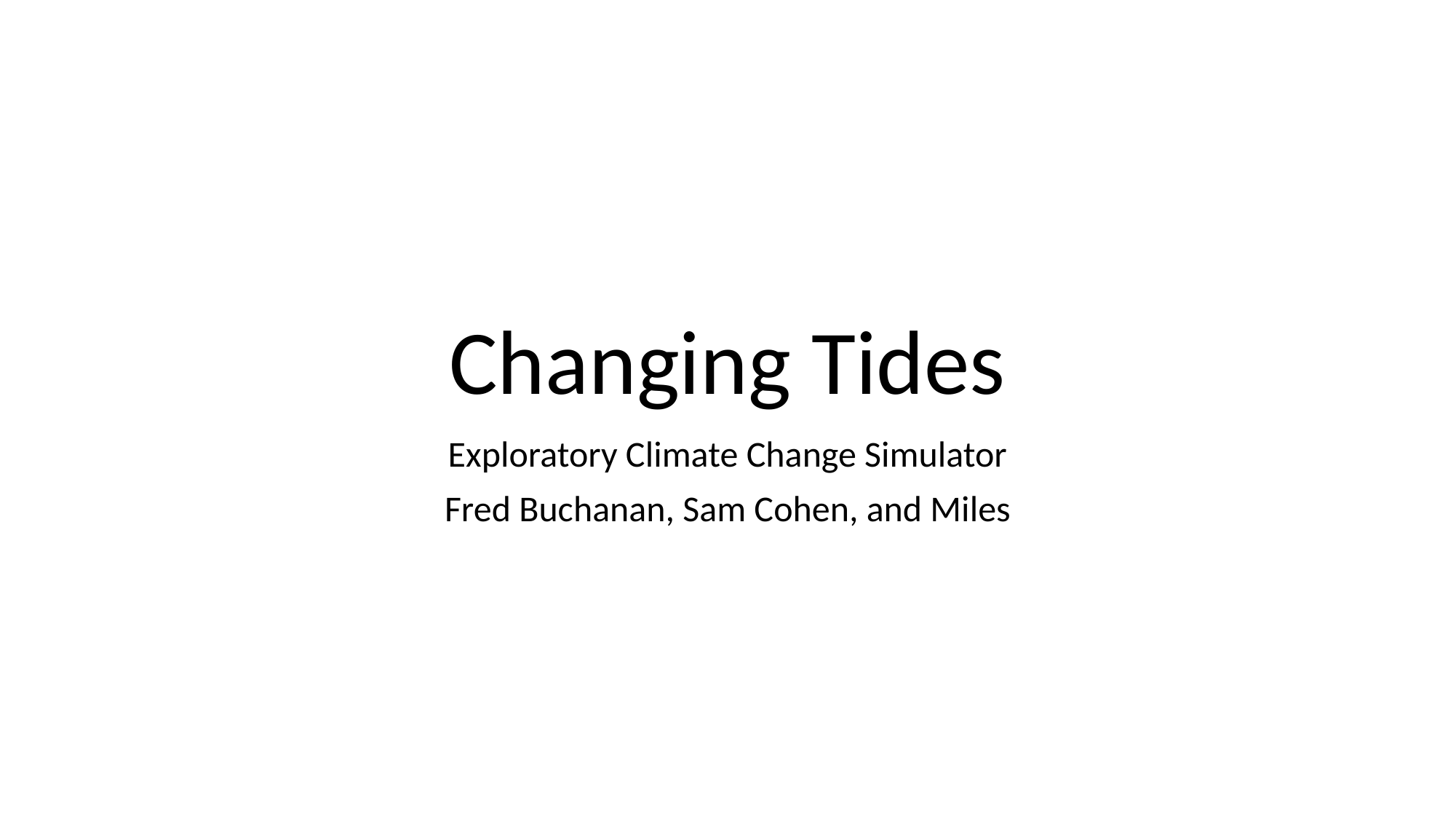

# Changing Tides
Exploratory Climate Change Simulator
Fred Buchanan, Sam Cohen, and Miles